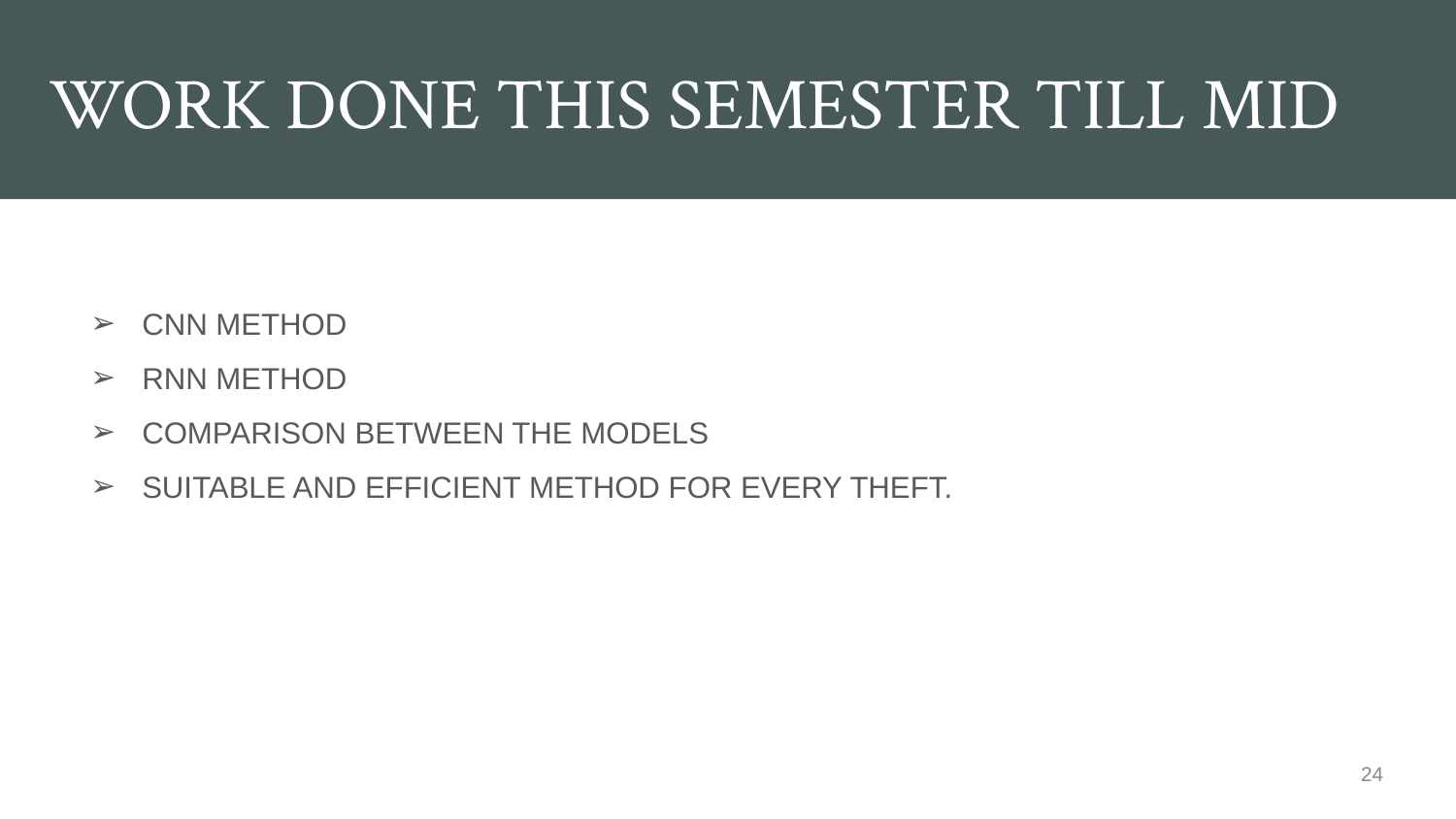

# WORK DONE THIS SEMESTER TILL MID
CNN METHOD
RNN METHOD
COMPARISON BETWEEN THE MODELS
SUITABLE AND EFFICIENT METHOD FOR EVERY THEFT.
24